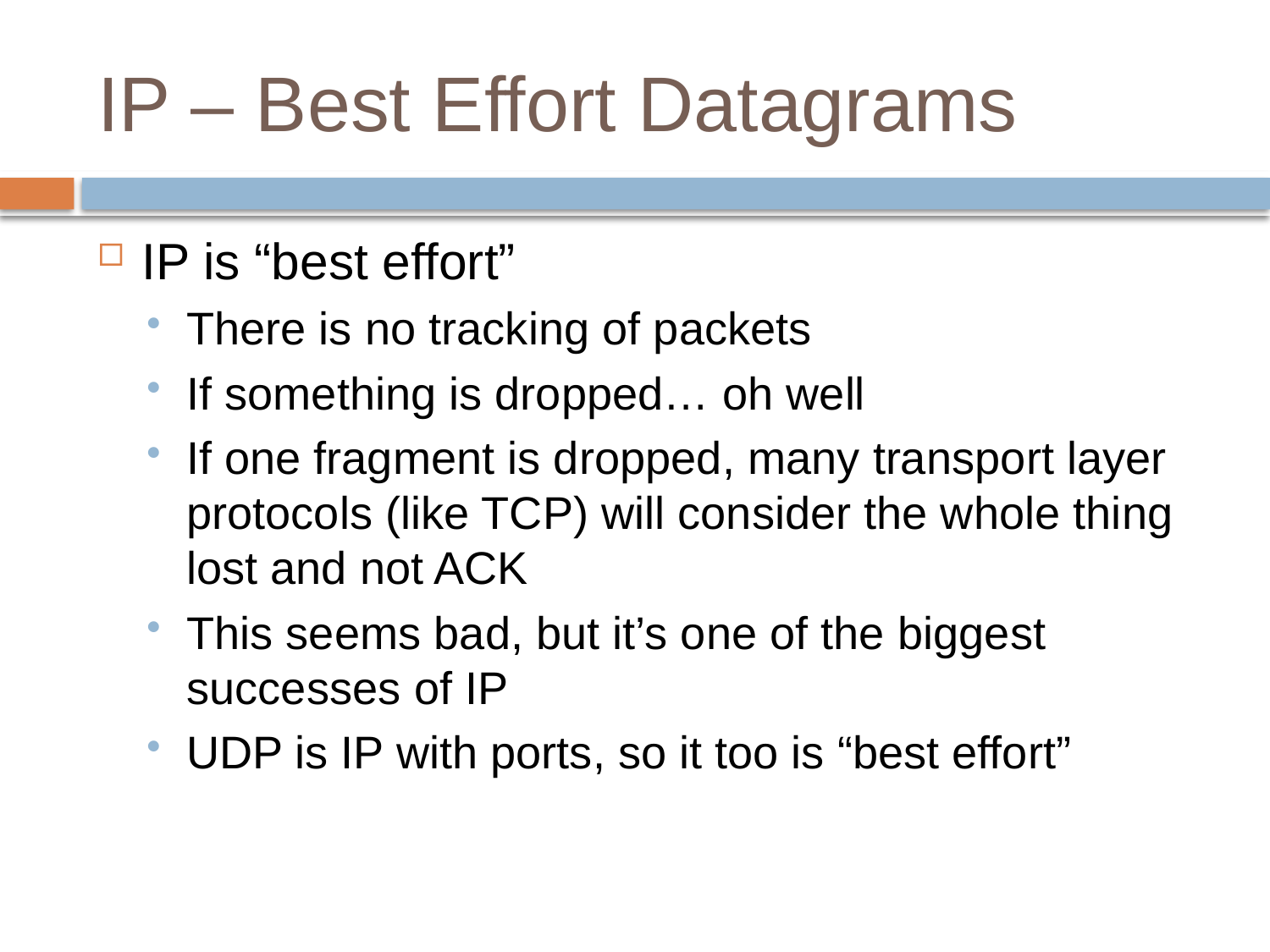

# IP – Best Effort Datagrams
IP is “best effort”
There is no tracking of packets
If something is dropped… oh well
If one fragment is dropped, many transport layer protocols (like TCP) will consider the whole thing lost and not ACK
This seems bad, but it’s one of the biggest successes of IP
UDP is IP with ports, so it too is “best effort”